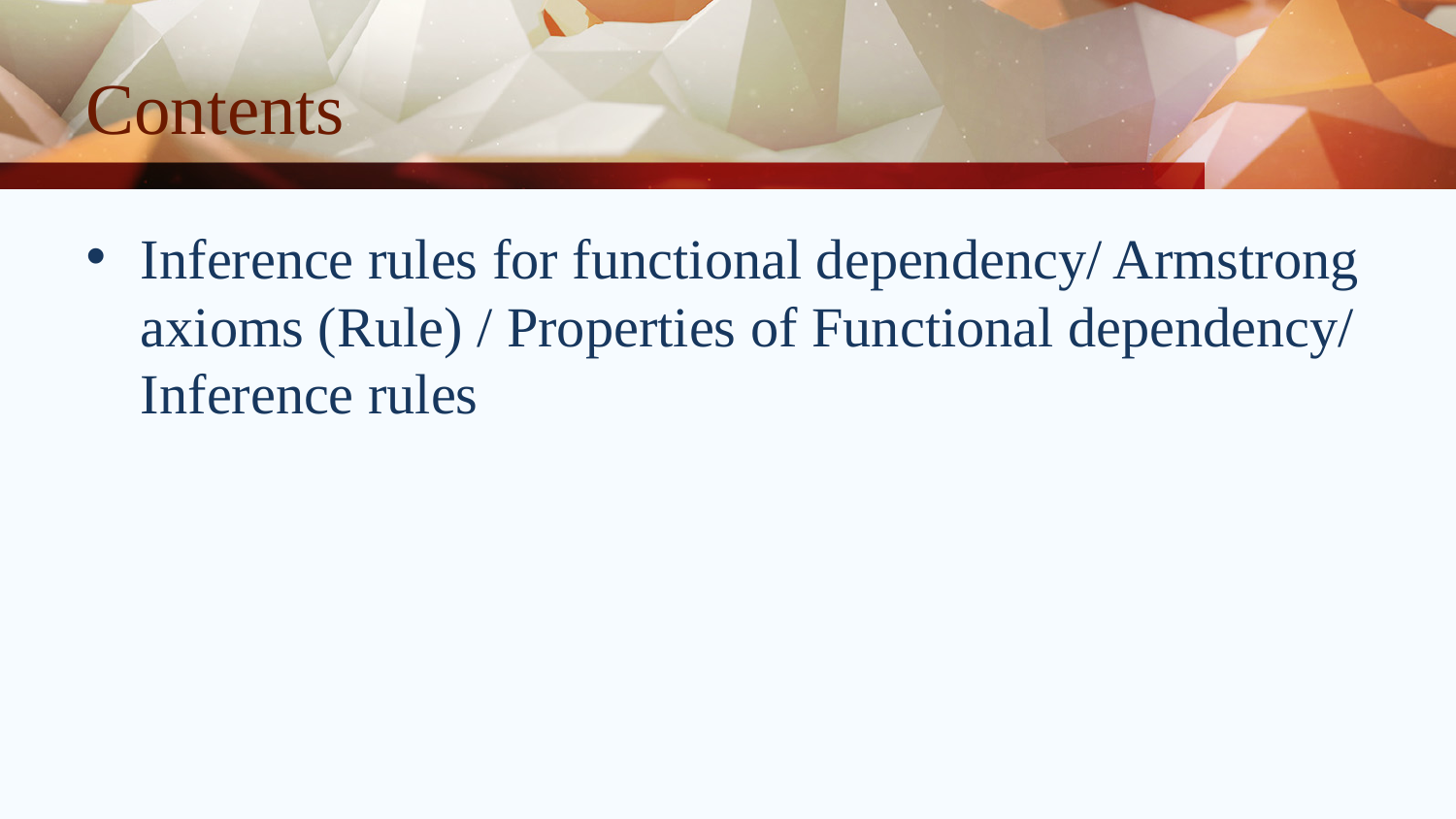

# Contents
Inference rules for functional dependency/ Armstrong axioms (Rule) / Properties of Functional dependency/ Inference rules